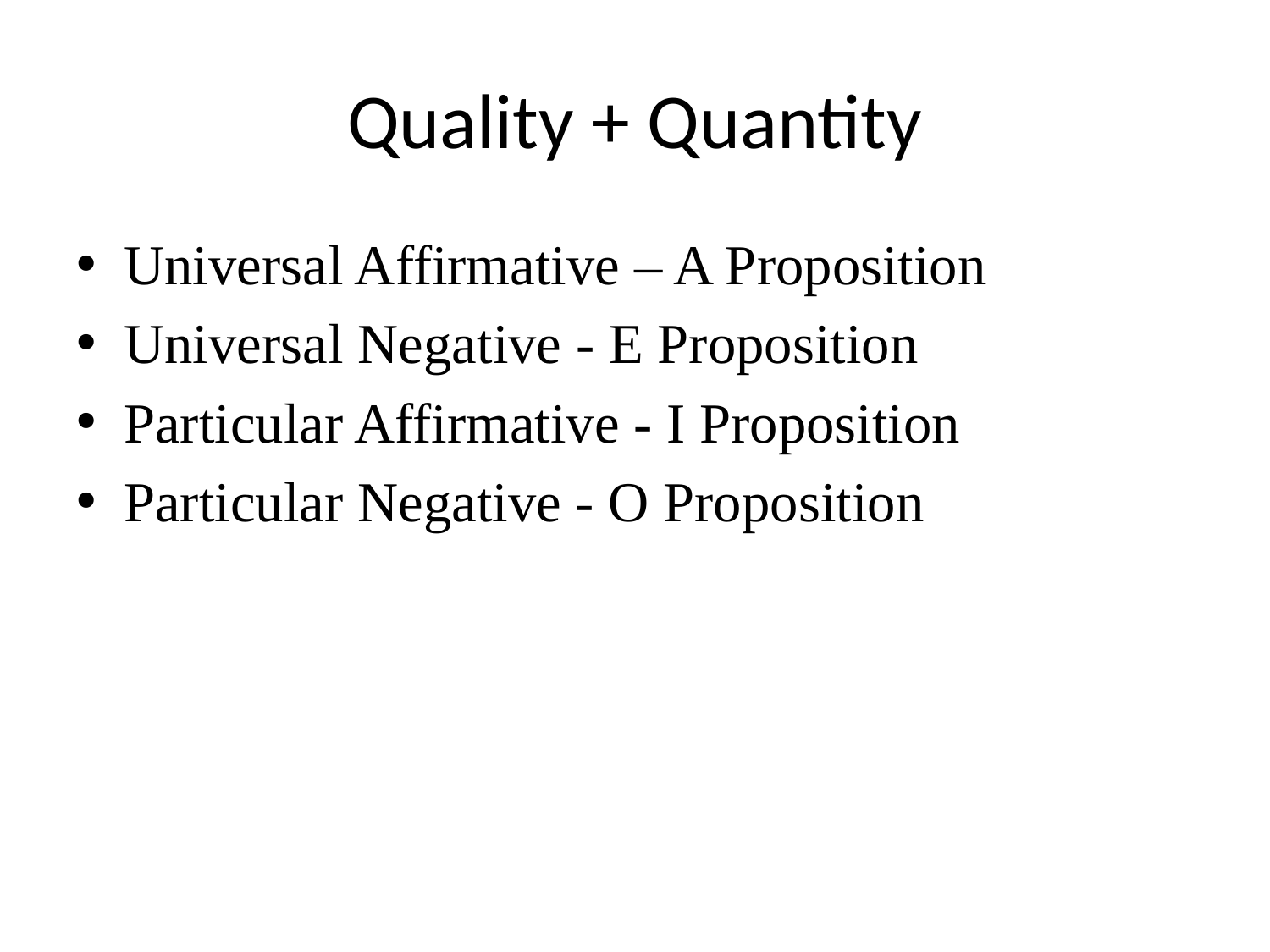

# Quality + Quantity
Universal Affirmative – A Proposition
Universal Negative - E Proposition
Particular Affirmative - I Proposition
Particular Negative - O Proposition